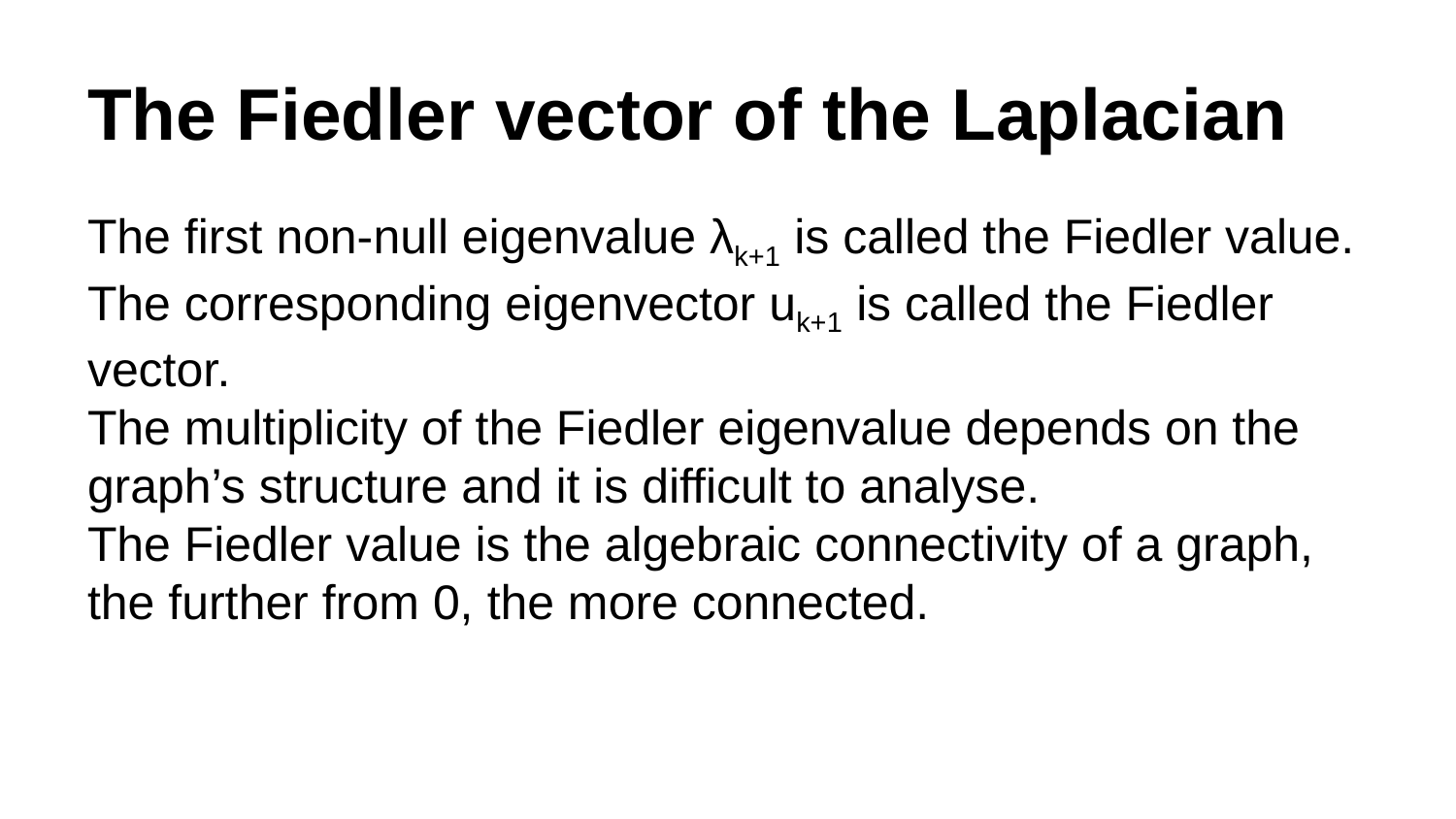

# The Fiedler vector of the Laplacian
The first non-null eigenvalue λk+1 is called the Fiedler value.
The corresponding eigenvector uk+1 is called the Fiedler vector.
The multiplicity of the Fiedler eigenvalue depends on the graph’s structure and it is difficult to analyse.
The Fiedler value is the algebraic connectivity of a graph, the further from 0, the more connected.